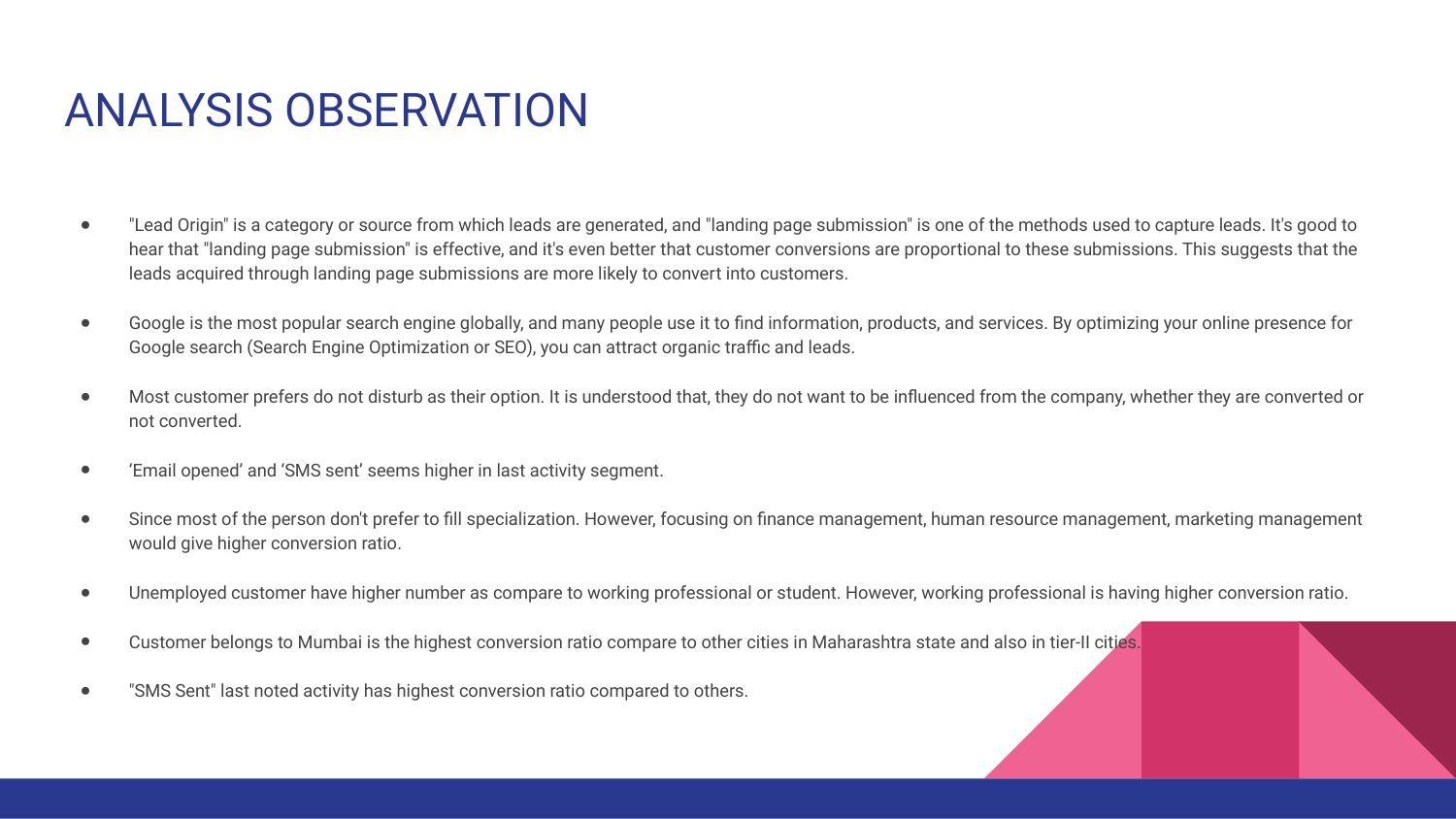

# ANALYSIS OBSERVATION
"Lead Origin" is a category or source from which leads are generated, and "landing page submission" is one of the methods used to capture leads. It's good to hear that "landing page submission" is effective, and it's even better that customer conversions are proportional to these submissions. This suggests that the leads acquired through landing page submissions are more likely to convert into customers.

Google is the most popular search engine globally, and many people use it to find information, products, and services. By optimizing your online presence for Google search (Search Engine Optimization or SEO), you can attract organic traffic and leads.

Most customer prefers do not disturb as their option. It is understood that, they do not want to be influenced from the company, whether they are converted or not converted.

‘Email opened’ and ‘SMS sent’ seems higher in last activity segment.

Since most of the person don't prefer to fill specialization. However, focusing on finance management, human resource management, marketing management would give higher conversion ratio.

Unemployed customer have higher number as compare to working professional or student. However, working professional is having higher conversion ratio.

Customer belongs to Mumbai is the highest conversion ratio compare to other cities in Maharashtra state and also in tier-II cities.

"SMS Sent" last noted activity has highest conversion ratio compared to others.